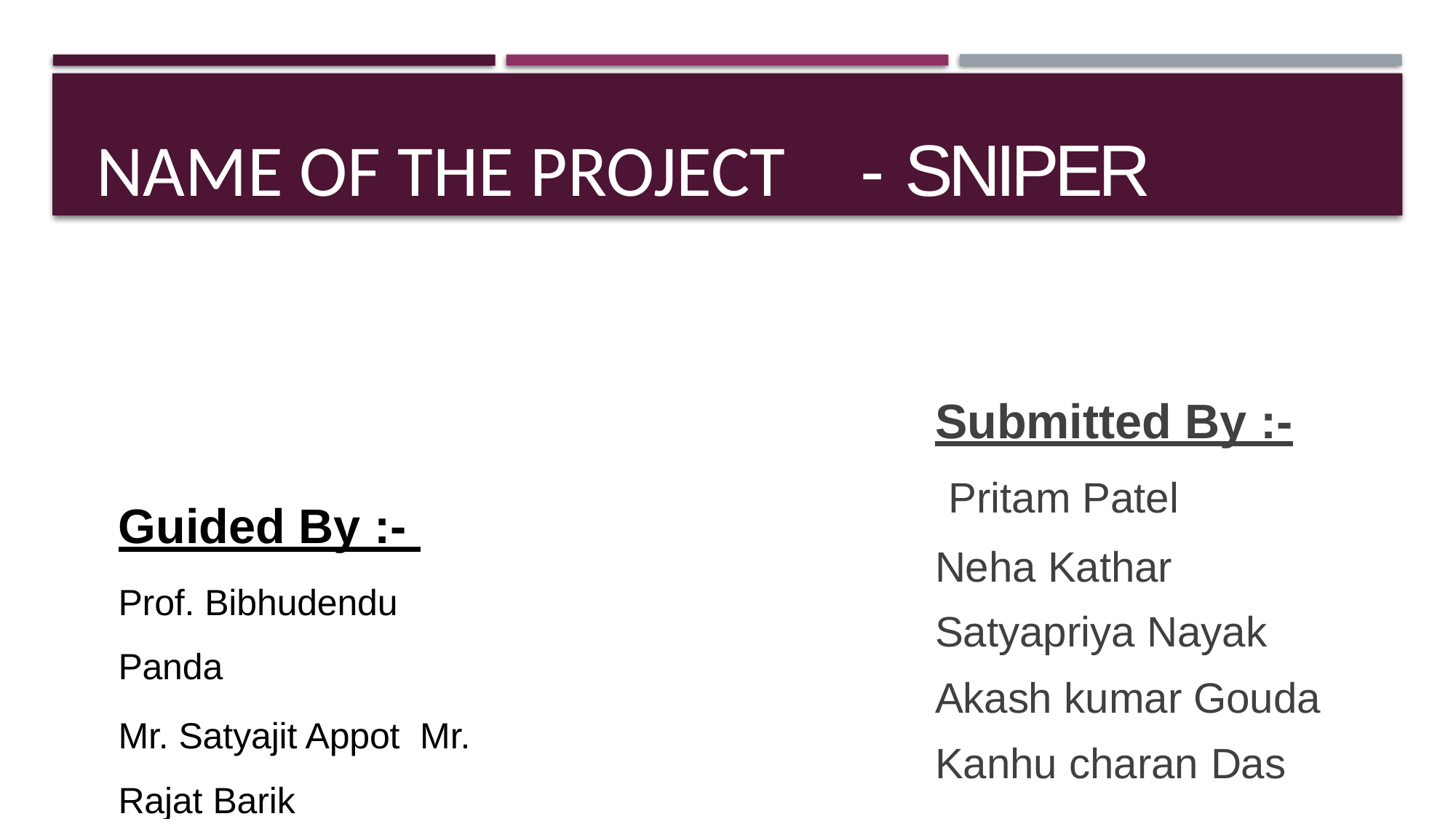

# Name of the Project	- SNIPER
Submitted By :-  Pritam Patel
Neha Kathar  Satyapriya Nayak
Akash kumar Gouda  Kanhu charan Das
Guided By :-
Prof. Bibhudendu Panda
Mr. Satyajit Appot  Mr. Rajat Barik